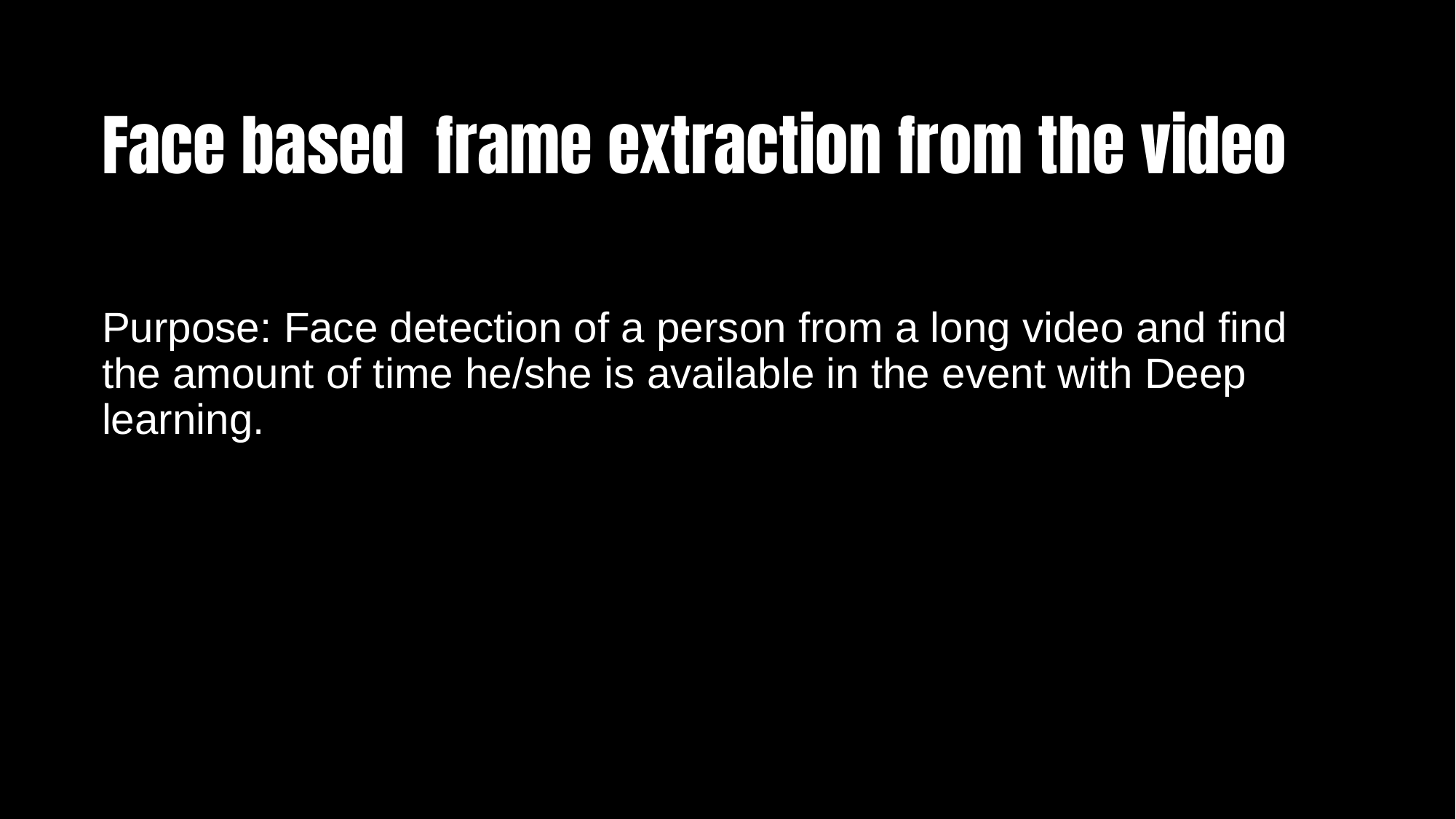

# Face based  frame extraction from the video
Purpose: Face detection of a person from a long video and find the amount of time he/she is available in the event with Deep learning.